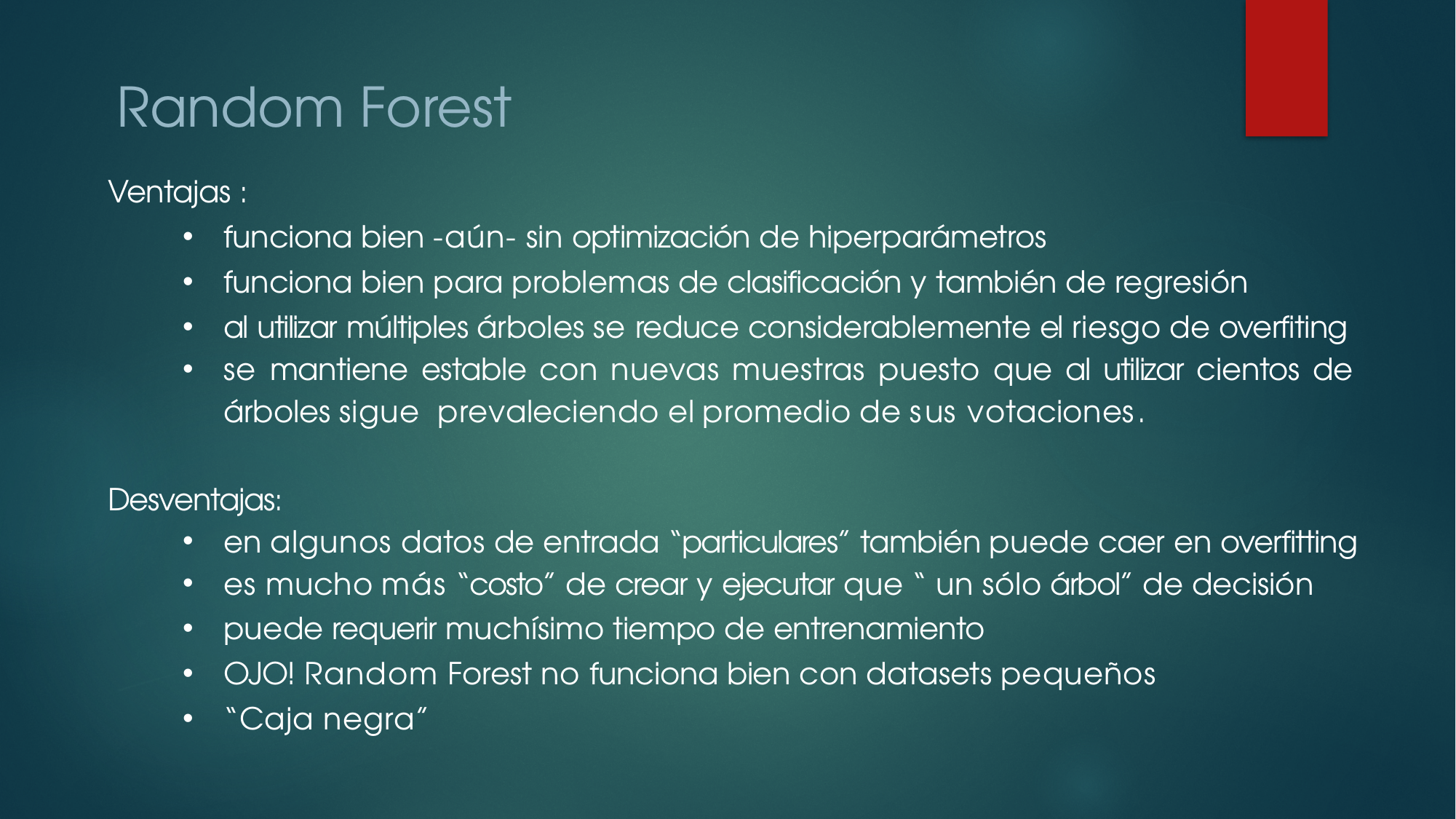

Random Forest
Ventajas :
funciona bien -aún- sin optimización de hiperparámetros
funciona bien para problemas de clasificación y también de regresión
al utilizar múltiples árboles se reduce considerablemente el riesgo de overfiting
se mantiene estable con nuevas muestras puesto que al utilizar cientos de árboles sigue  prevaleciendo el promedio de sus votaciones.

Desventajas:
en algunos datos de entrada “particulares” también puede caer en overfitting
es mucho más “costo” de crear y ejecutar que “ un sólo árbol” de decisión
puede requerir muchísimo tiempo de entrenamiento
OJO! Random Forest no funciona bien con datasets pequeños
“Caja negra”